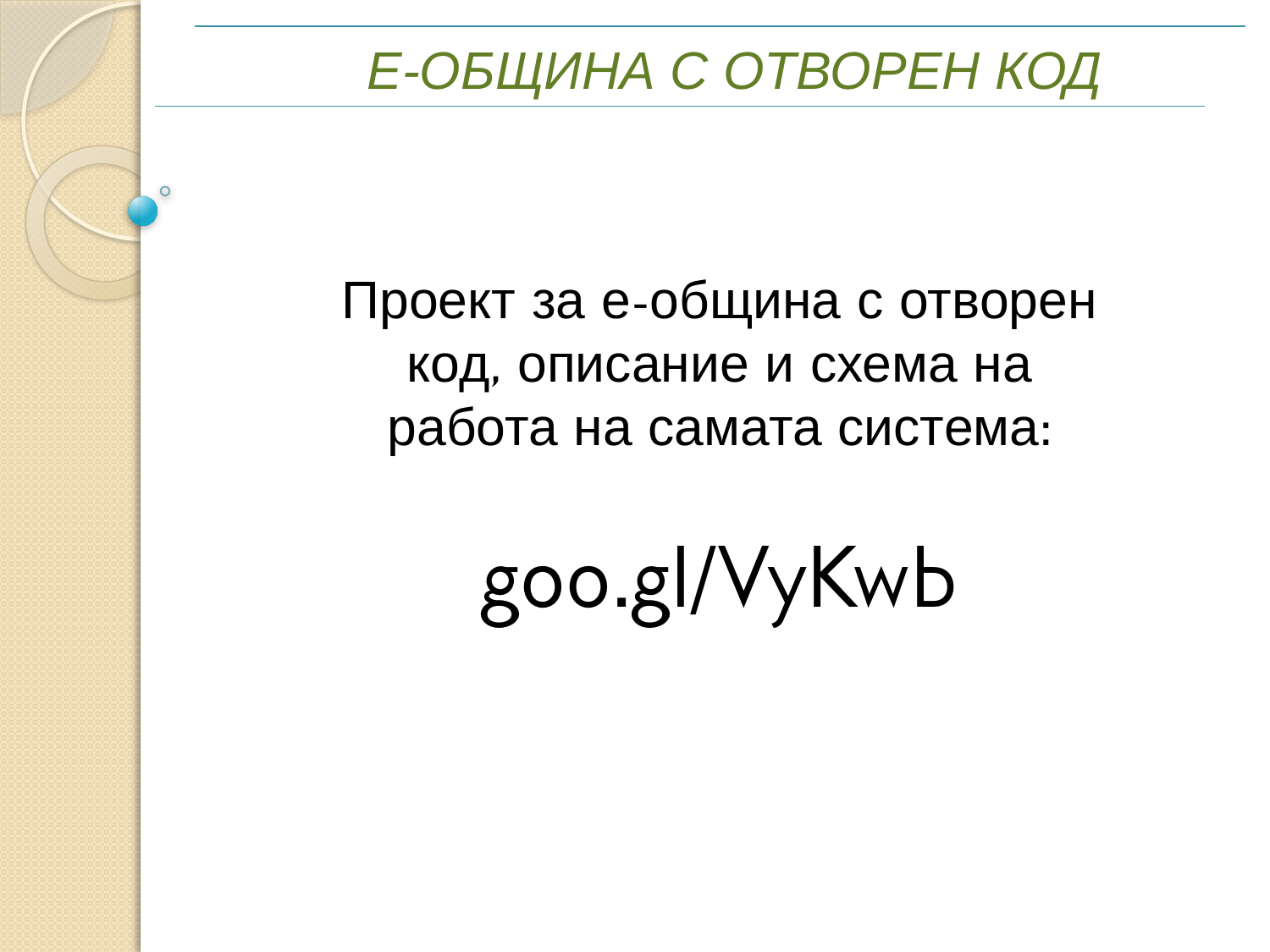

# Е-ОБЩИНА С ОТВОРЕН КОД
Проект за е-община с отворен код, описание и схема на работа на самата система:

goo.gl/VyKwb